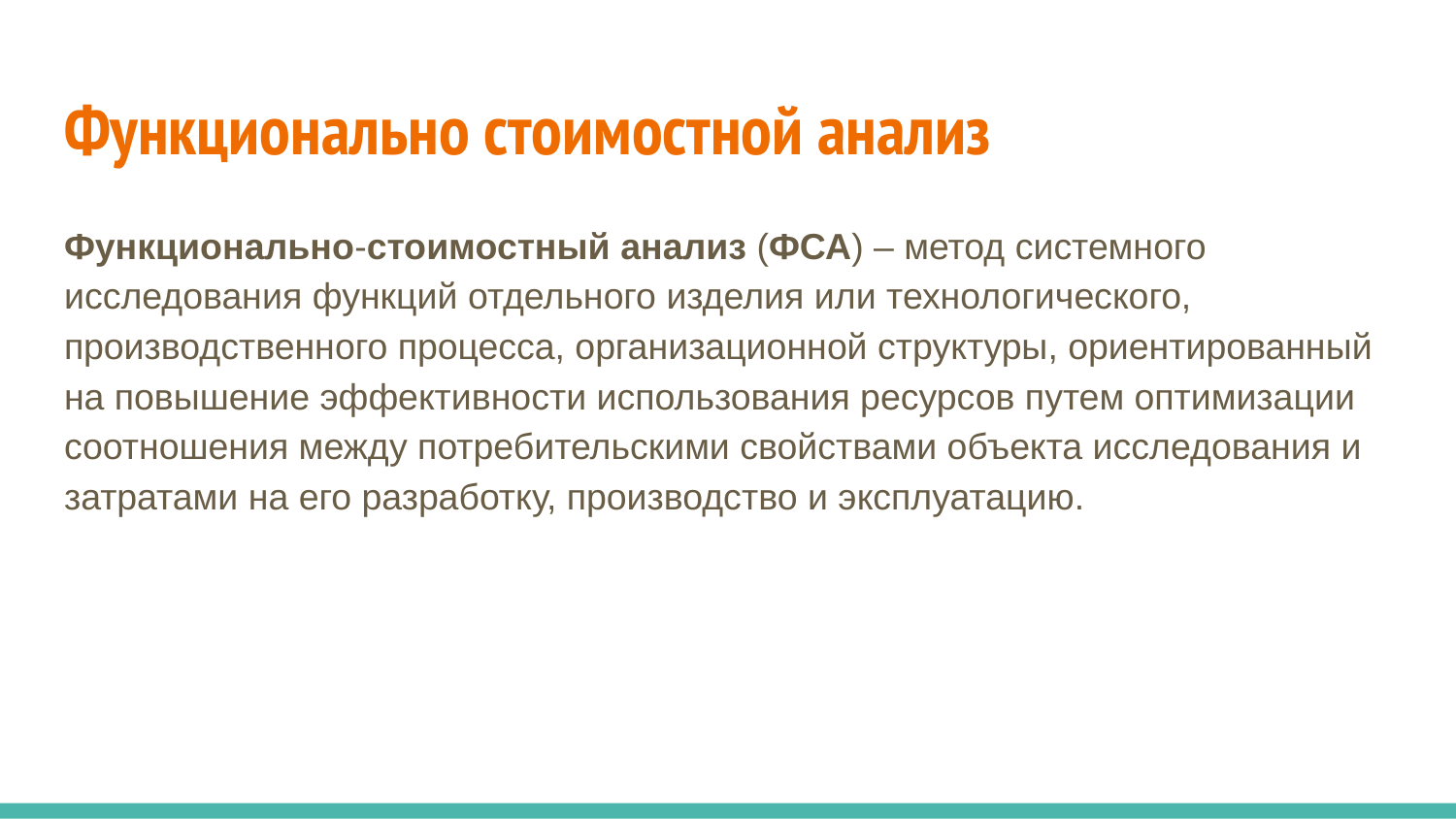

# Функционально стоимостной анализ
Функционально-стоимостный анализ (ФСА) – метод системного исследования функций отдельного изделия или технологического, производственного процесса, организационной структуры, ориентированный на повышение эффективности использования ресурсов путем оптимизации соотношения между потребительскими свойствами объекта исследования и затратами на его разработку, производство и эксплуатацию.